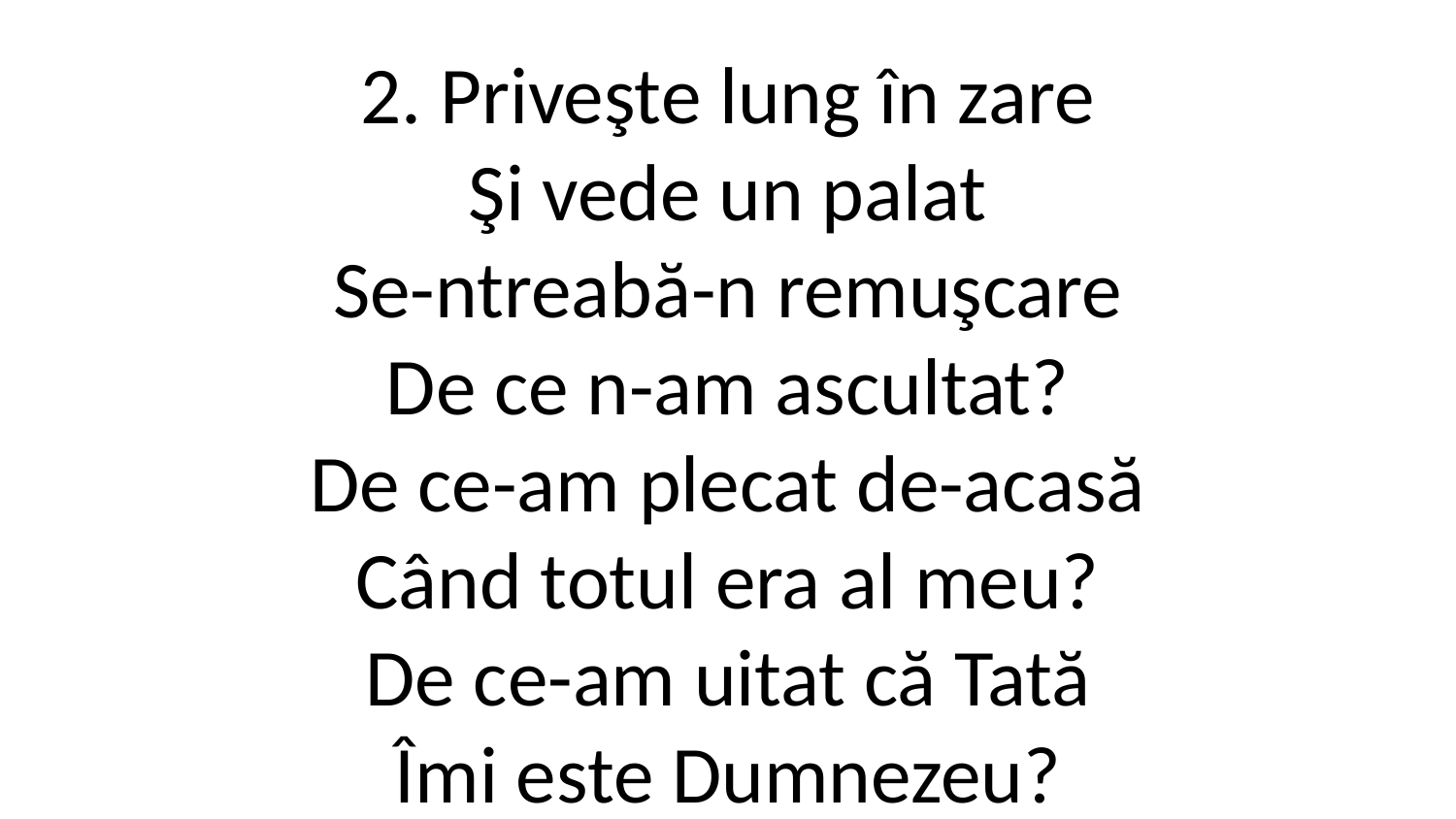

2. Priveşte lung în zare
Şi vede un palat
Se-ntreabă-n remuşcare
De ce n-am ascultat?
De ce-am plecat de-acasă
Când totul era al meu?
De ce-am uitat că Tată
Îmi este Dumnezeu?